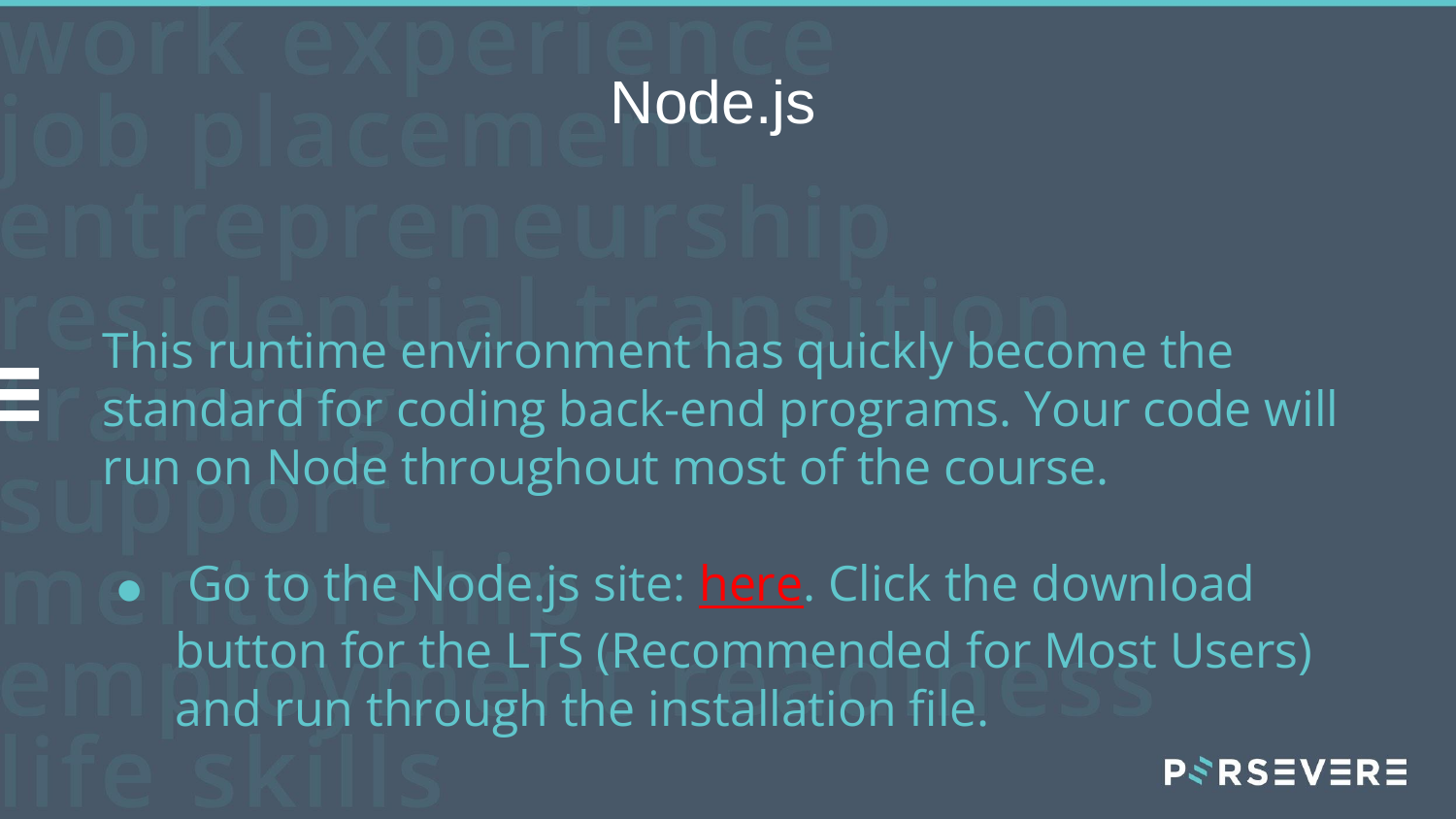

# Node.js
This runtime environment has quickly become the standard for coding back-end programs. Your code will run on Node throughout most of the course.

 Go to the Node.js site: here. Click the download button for the LTS (Recommended for Most Users) and run through the installation file.